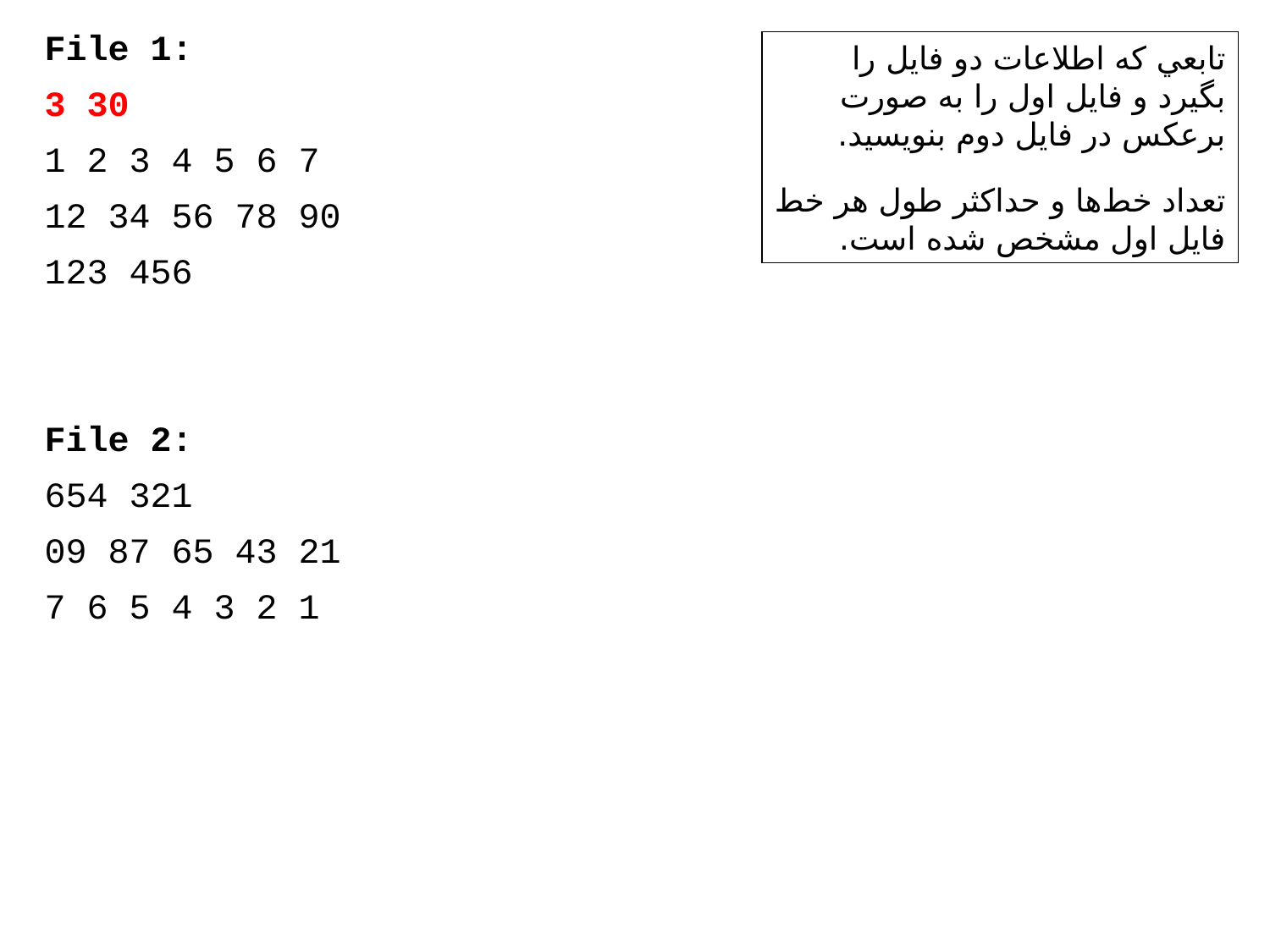

File 1:
3 30
1 2 3 4 5 6 7
12 34 56 78 90
123 456

File 2:
654 321
09 87 65 43 21
7 6 5 4 3 2 1
تابعي كه اطلاعات دو فايل را بگيرد و فايل اول را به صورت برعكس در فايل دوم بنويسيد.
تعداد خط‌ها و حداكثر طول هر خط فايل اول مشخص شده است.
34